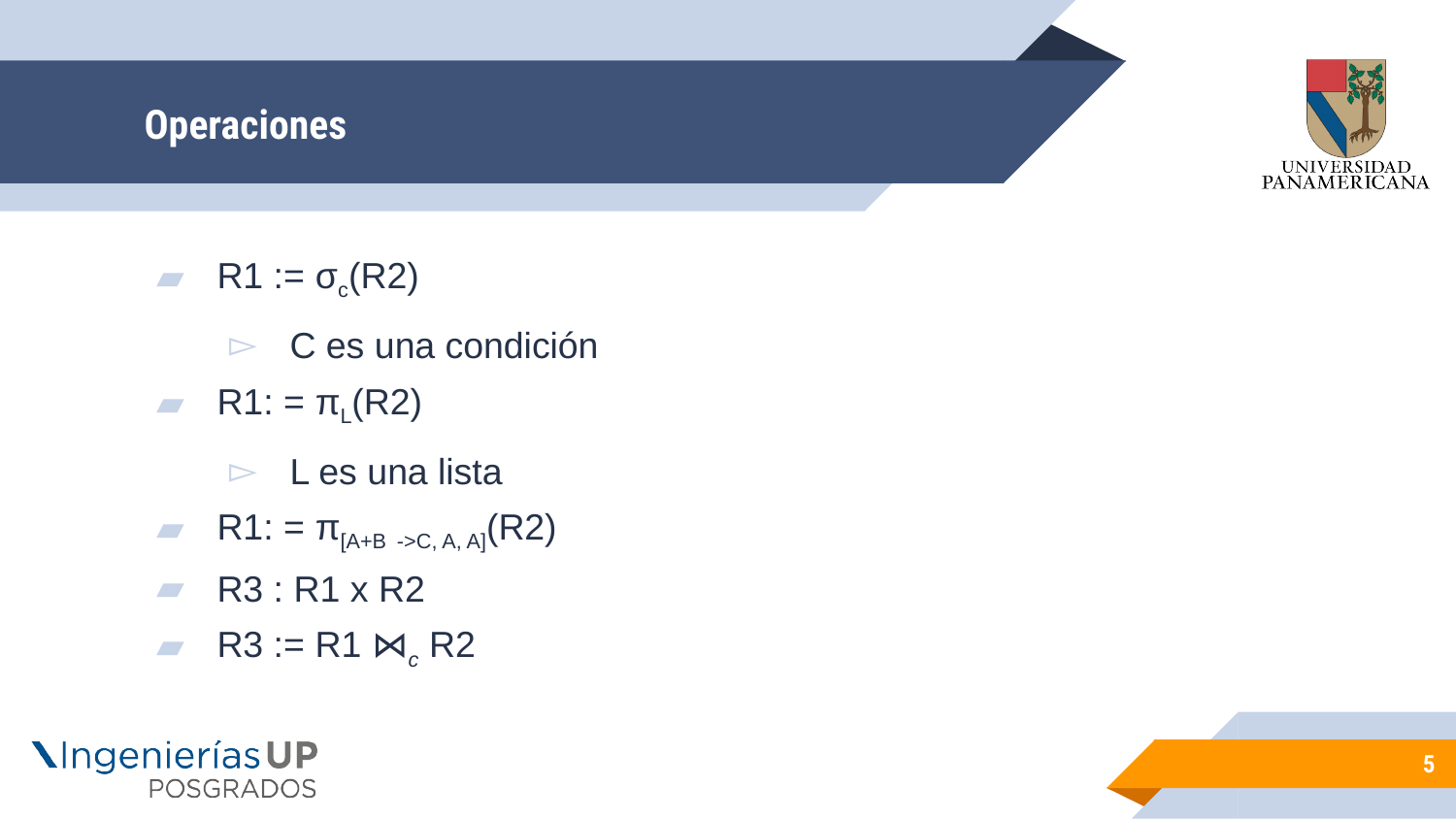

# Operaciones
R1 := σc(R2)
C es una condición
R1: = πL(R2)
L es una lista
R1: = π[A+B ->C, A, A](R2)
R3 : R1 x R2
R3 := R1 ⋈c R2
5